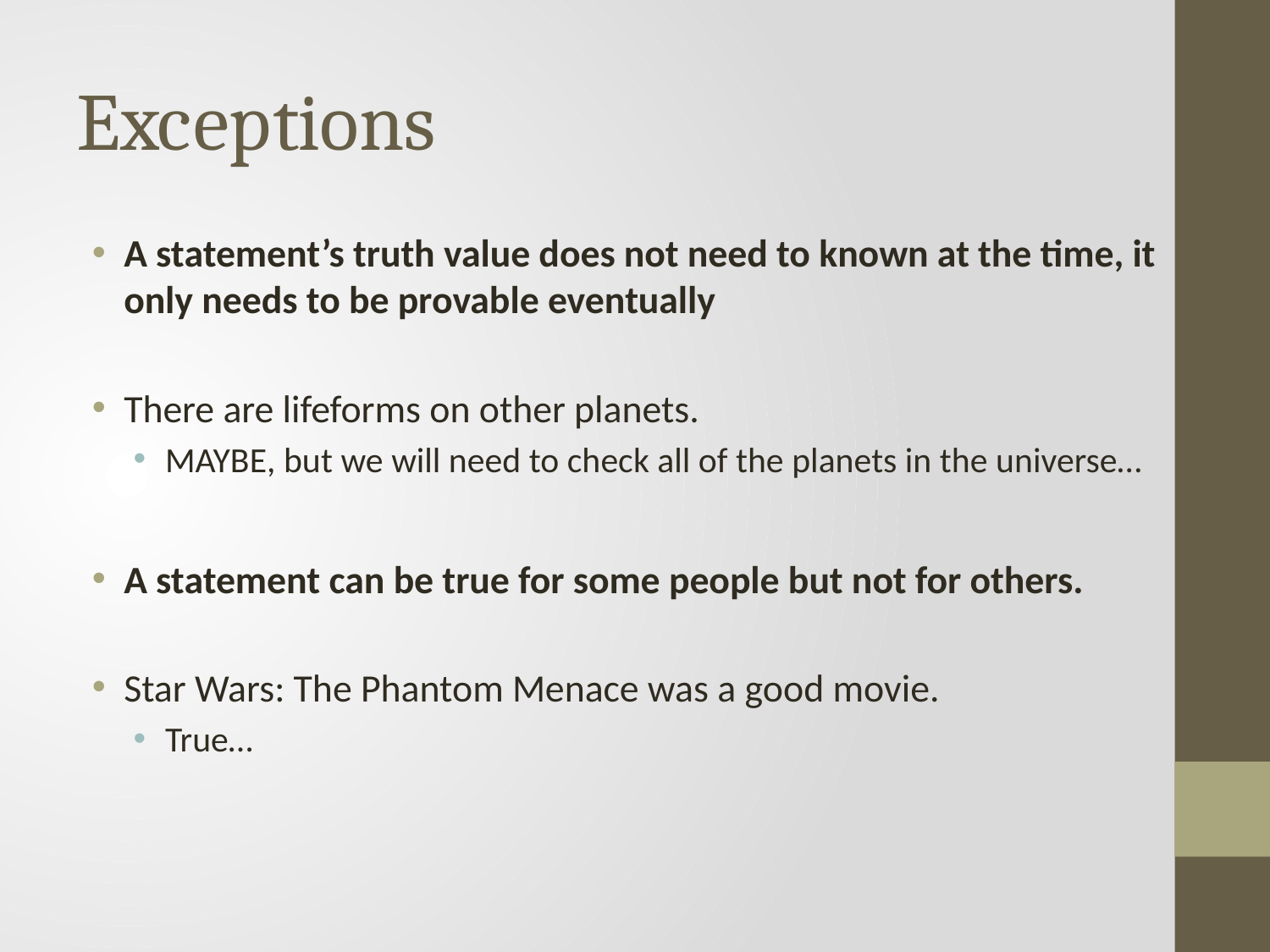

# Exceptions
A statement’s truth value does not need to known at the time, it only needs to be provable eventually

There are lifeforms on other planets.
MAYBE, but we will need to check all of the planets in the universe…

A statement can be true for some people but not for others.

Star Wars: The Phantom Menace was a good movie.
True…